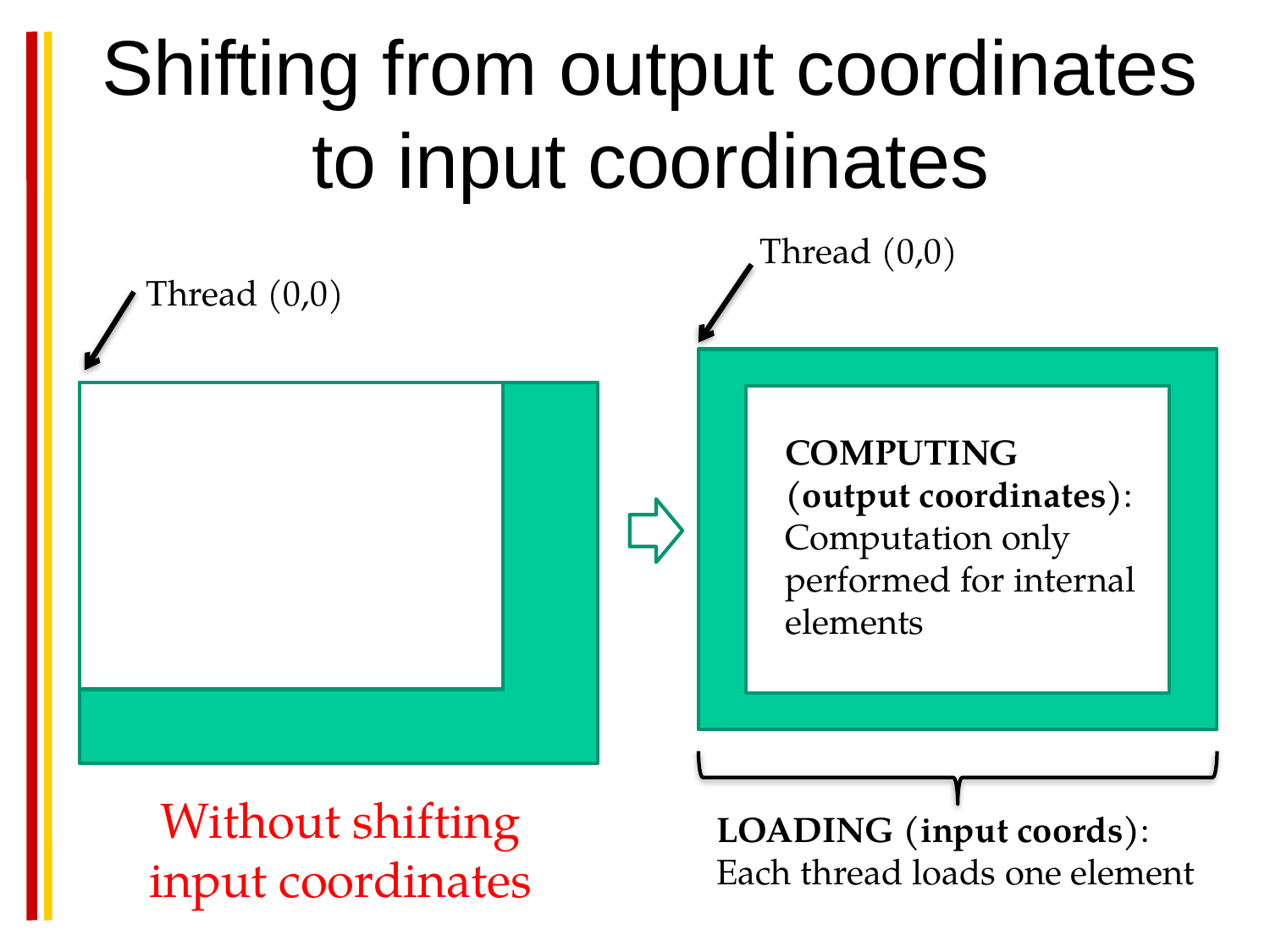

Shifting from output coordinates to input coordinates
Thread (0,0)
Thread (0,0)

COMPUTING
(output coordinates):
Computation only performed for internal elements

Without shifting input coordinates
LOADING (input coords):
Each thread loads one element